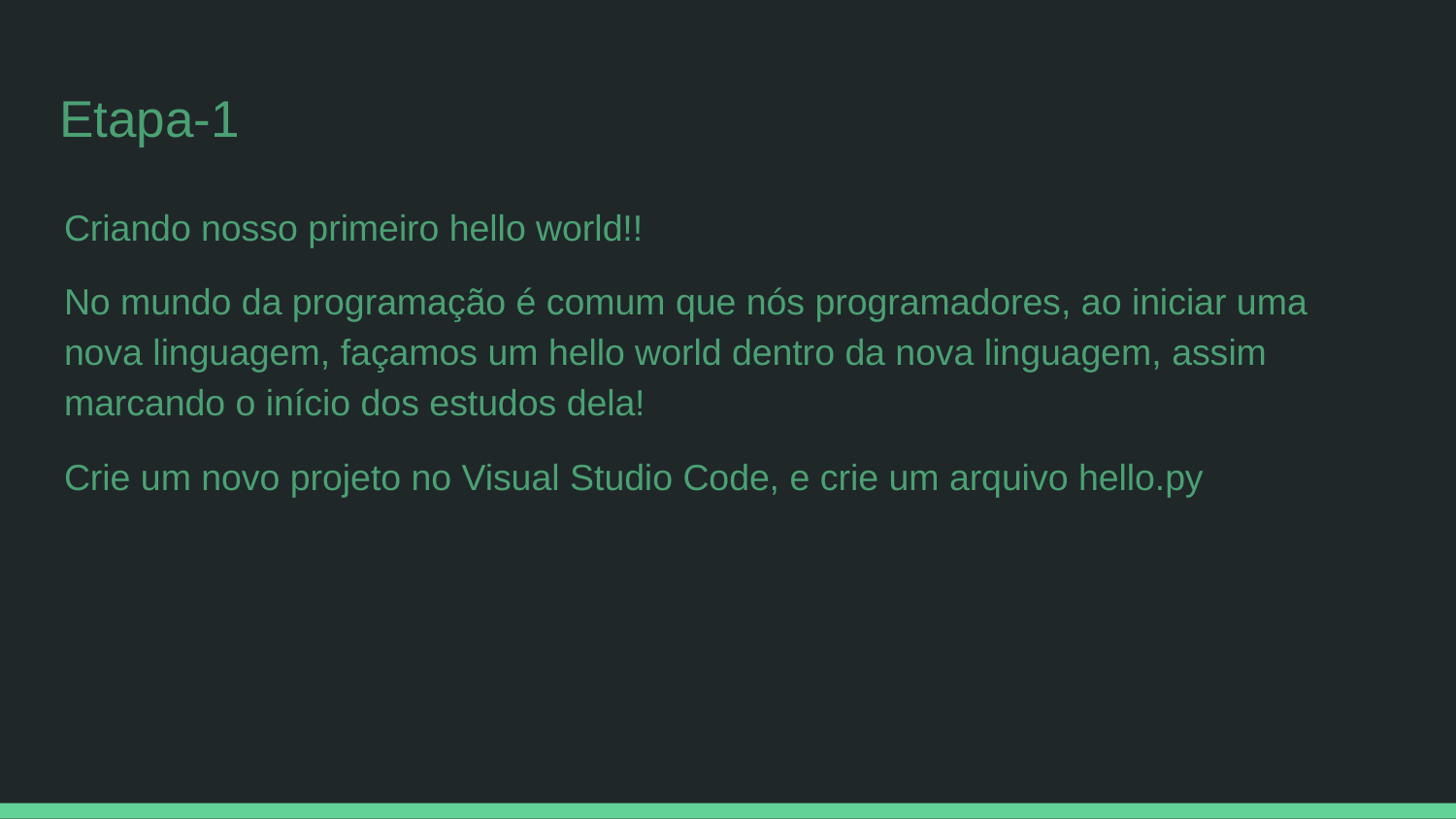

# Etapa-1
Criando nosso primeiro hello world!!
No mundo da programação é comum que nós programadores, ao iniciar uma nova linguagem, façamos um hello world dentro da nova linguagem, assim marcando o início dos estudos dela!
Crie um novo projeto no Visual Studio Code, e crie um arquivo hello.py